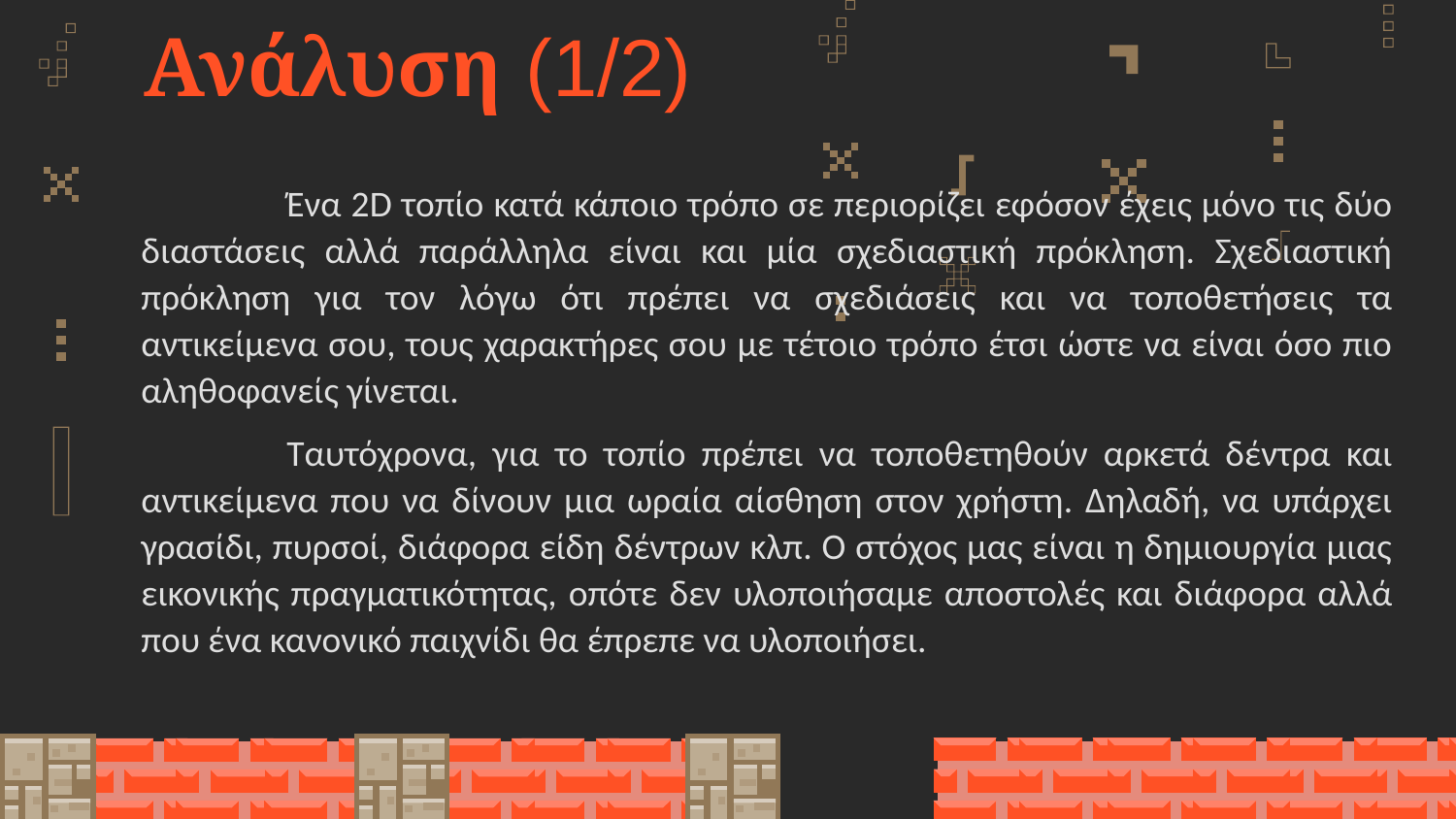

# Ανάλυση (1/2)
	Ένα 2D τοπίο κατά κάποιο τρόπο σε περιορίζει εφόσον έχεις μόνο τις δύο διαστάσεις αλλά παράλληλα είναι και μία σχεδιαστική πρόκληση. Σχεδιαστική πρόκληση για τον λόγω ότι πρέπει να σχεδιάσεις και να τοποθετήσεις τα αντικείμενα σου, τους χαρακτήρες σου με τέτοιο τρόπο έτσι ώστε να είναι όσο πιο αληθοφανείς γίνεται.
	Ταυτόχρονα, για το τοπίο πρέπει να τοποθετηθούν αρκετά δέντρα και αντικείμενα που να δίνουν μια ωραία αίσθηση στον χρήστη. Δηλαδή, να υπάρχει γρασίδι, πυρσοί, διάφορα είδη δέντρων κλπ. Ο στόχος μας είναι η δημιουργία μιας εικονικής πραγματικότητας, οπότε δεν υλοποιήσαμε αποστολές και διάφορα αλλά που ένα κανονικό παιχνίδι θα έπρεπε να υλοποιήσει.